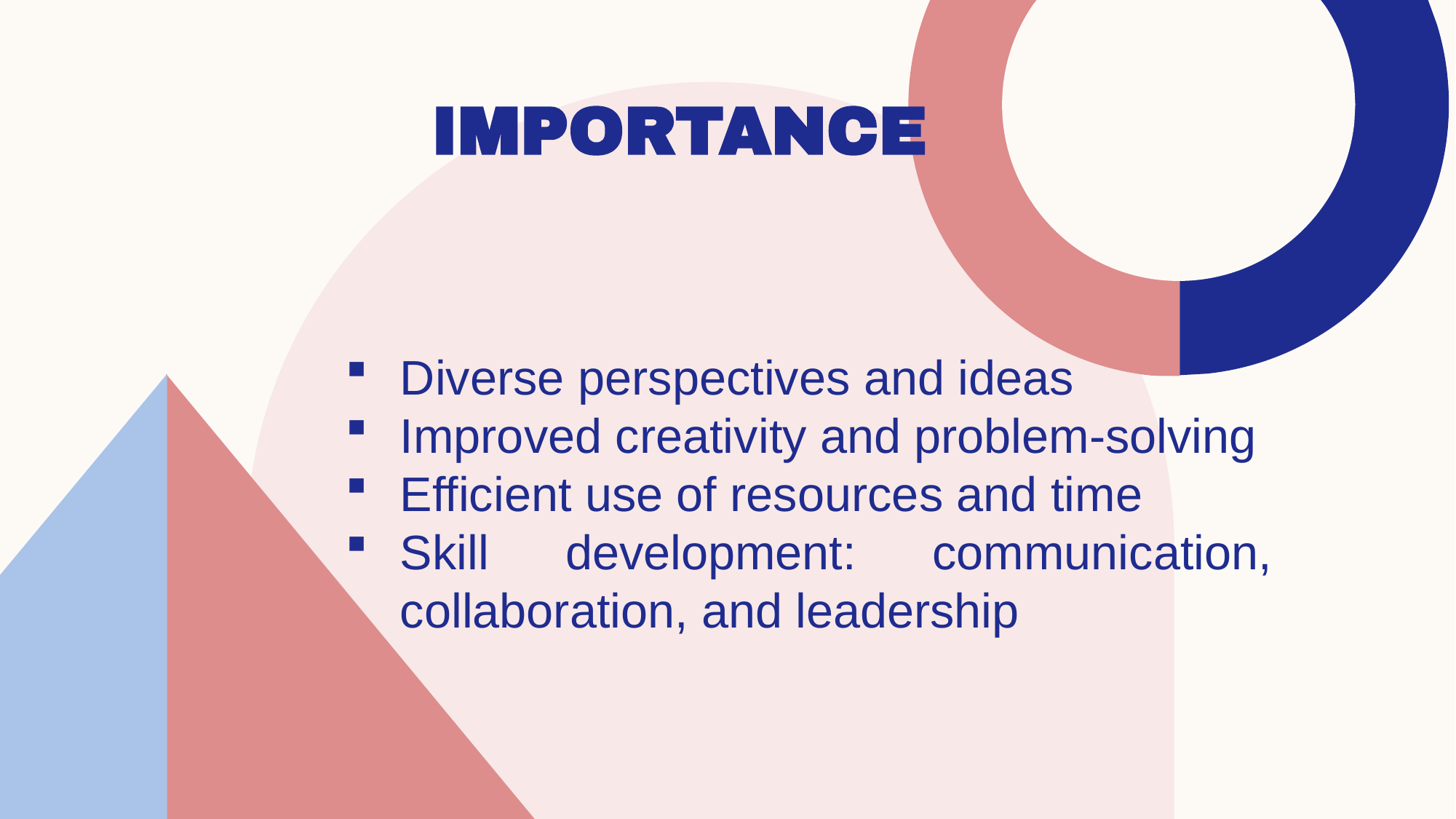

# Importance
Diverse perspectives and ideas
Improved creativity and problem-solving
Efficient use of resources and time
Skill development: communication, collaboration, and leadership